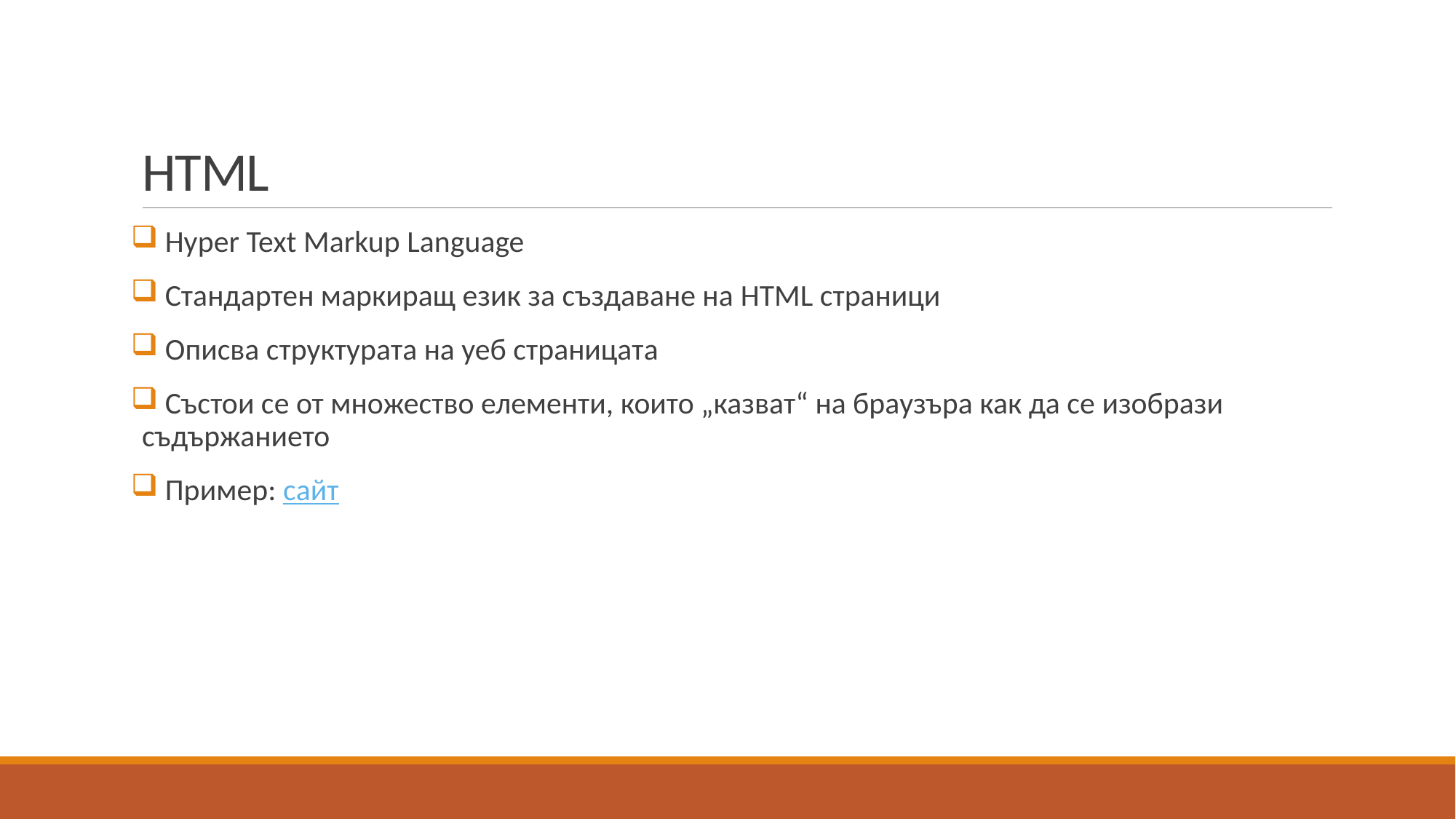

# HTML
 Hyper Text Markup Language
 Стандартен маркиращ език за създаване на HTML страници
 Описва структурата на уеб страницата
 Състои се от множество елементи, които „казват“ на браузъра как да се изобрази съдържанието
 Пример: сайт